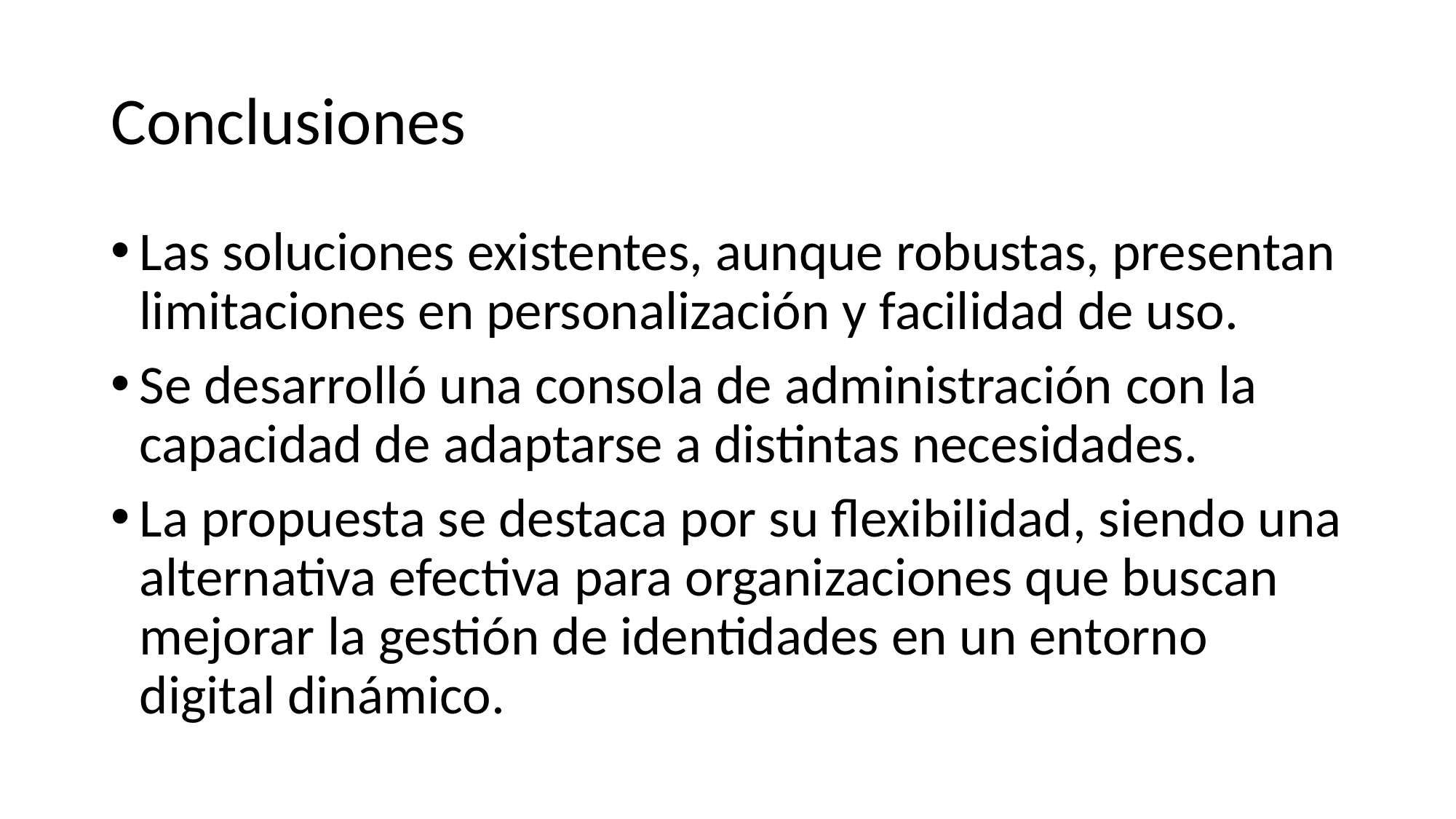

# Conclusiones
Las soluciones existentes, aunque robustas, presentan limitaciones en personalización y facilidad de uso.
Se desarrolló una consola de administración con la capacidad de adaptarse a distintas necesidades.
La propuesta se destaca por su flexibilidad, siendo una alternativa efectiva para organizaciones que buscan mejorar la gestión de identidades en un entorno digital dinámico.